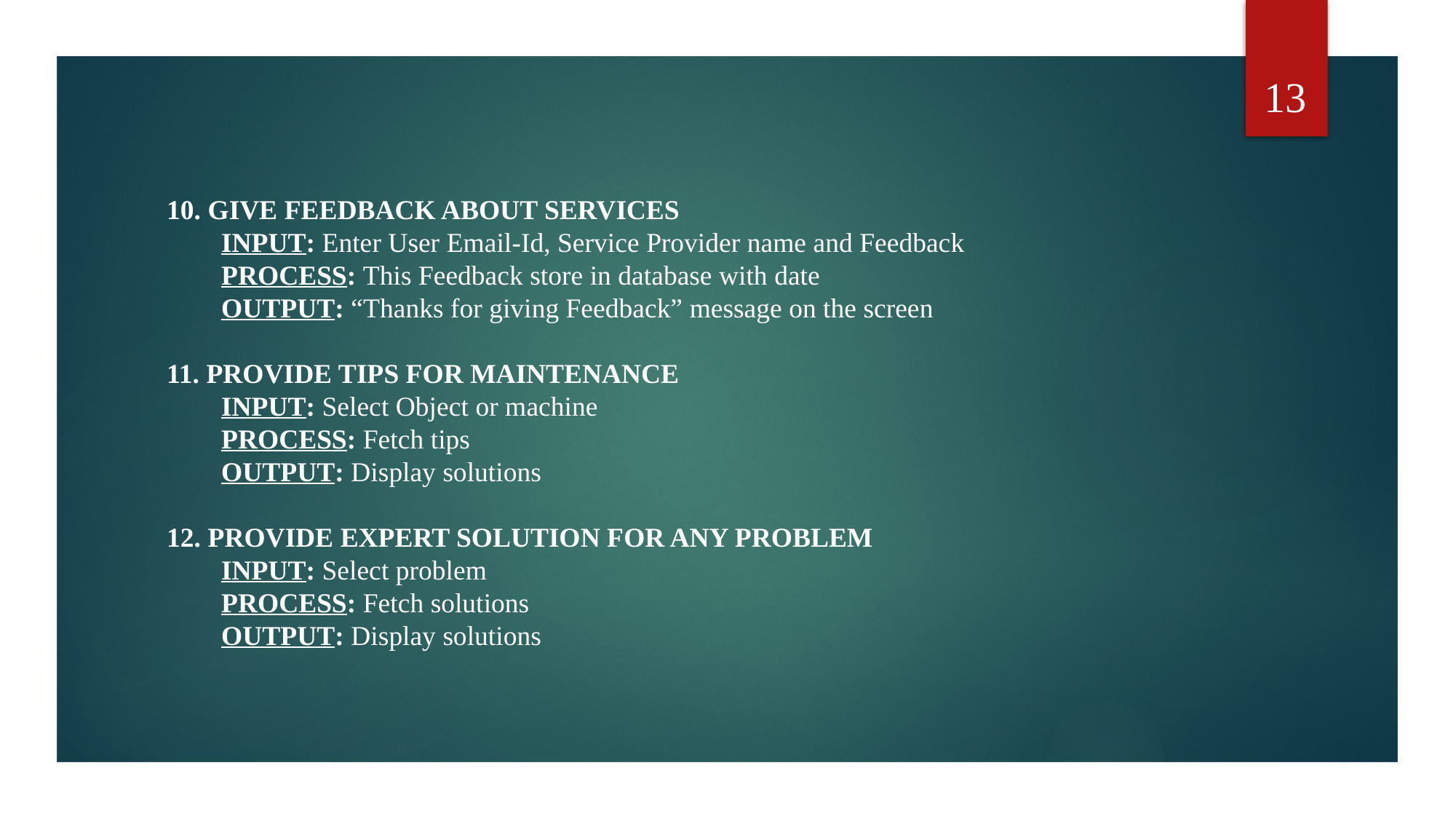

13
10. GIVE FEEDBACK ABOUT SERVICES
INPUT: Enter User Email-Id, Service Provider name and Feedback
PROCESS: This Feedback store in database with date
OUTPUT: “Thanks for giving Feedback” message on the screen

11. PROVIDE TIPS FOR MAINTENANCE
INPUT: Select Object or machine
PROCESS: Fetch tips
OUTPUT: Display solutions

12. PROVIDE EXPERT SOLUTION FOR ANY PROBLEM
INPUT: Select problem
PROCESS: Fetch solutions
OUTPUT: Display solutions